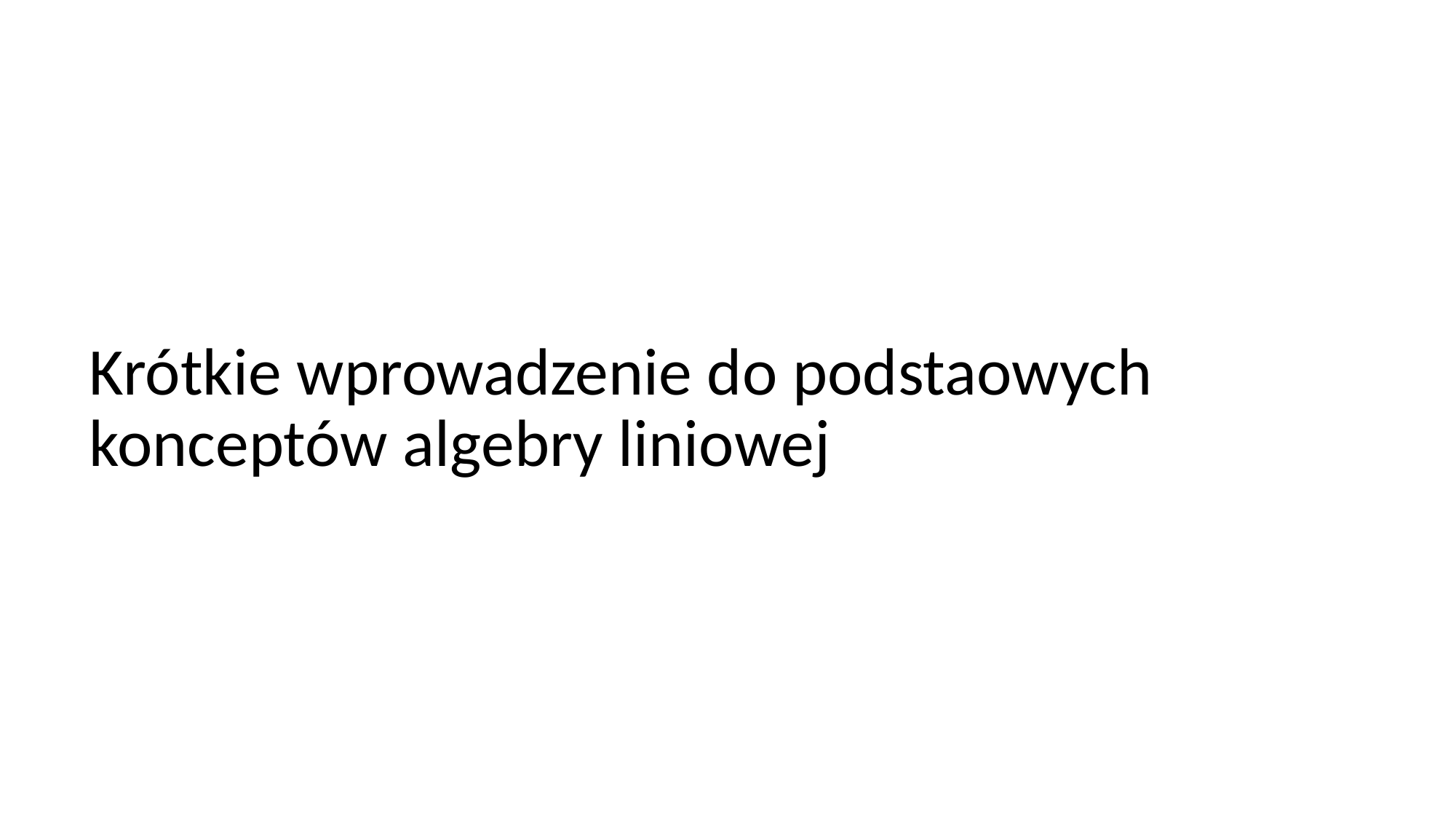

# Krótkie wprowadzenie do podstaowych konceptów algebry liniowej